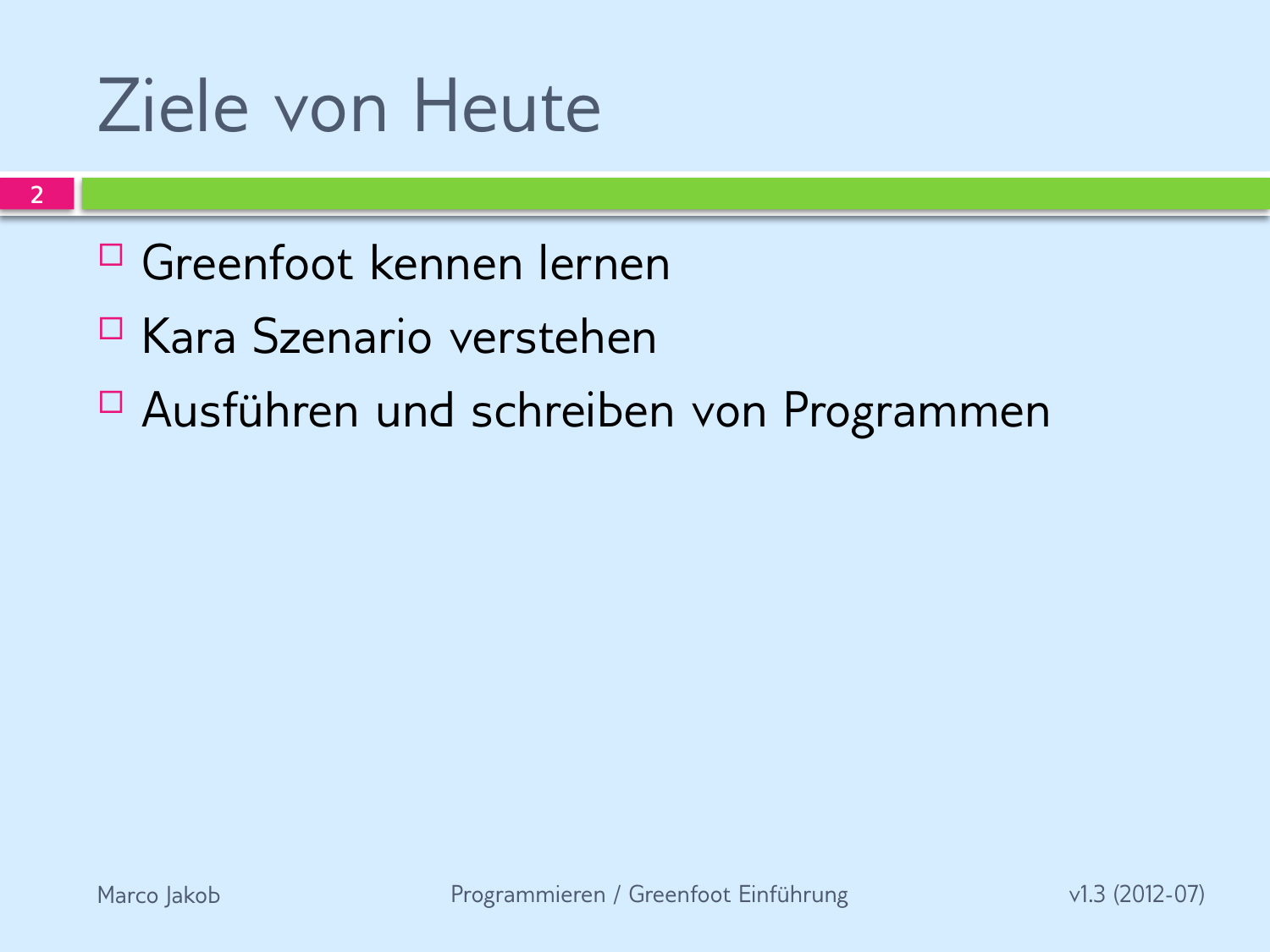

# Ziele von Heute
2
Greenfoot kennen lernen
Kara Szenario verstehen
Ausführen und schreiben von Programmen
Programmieren / Greenfoot Einführung
v1.3 (2012-07)